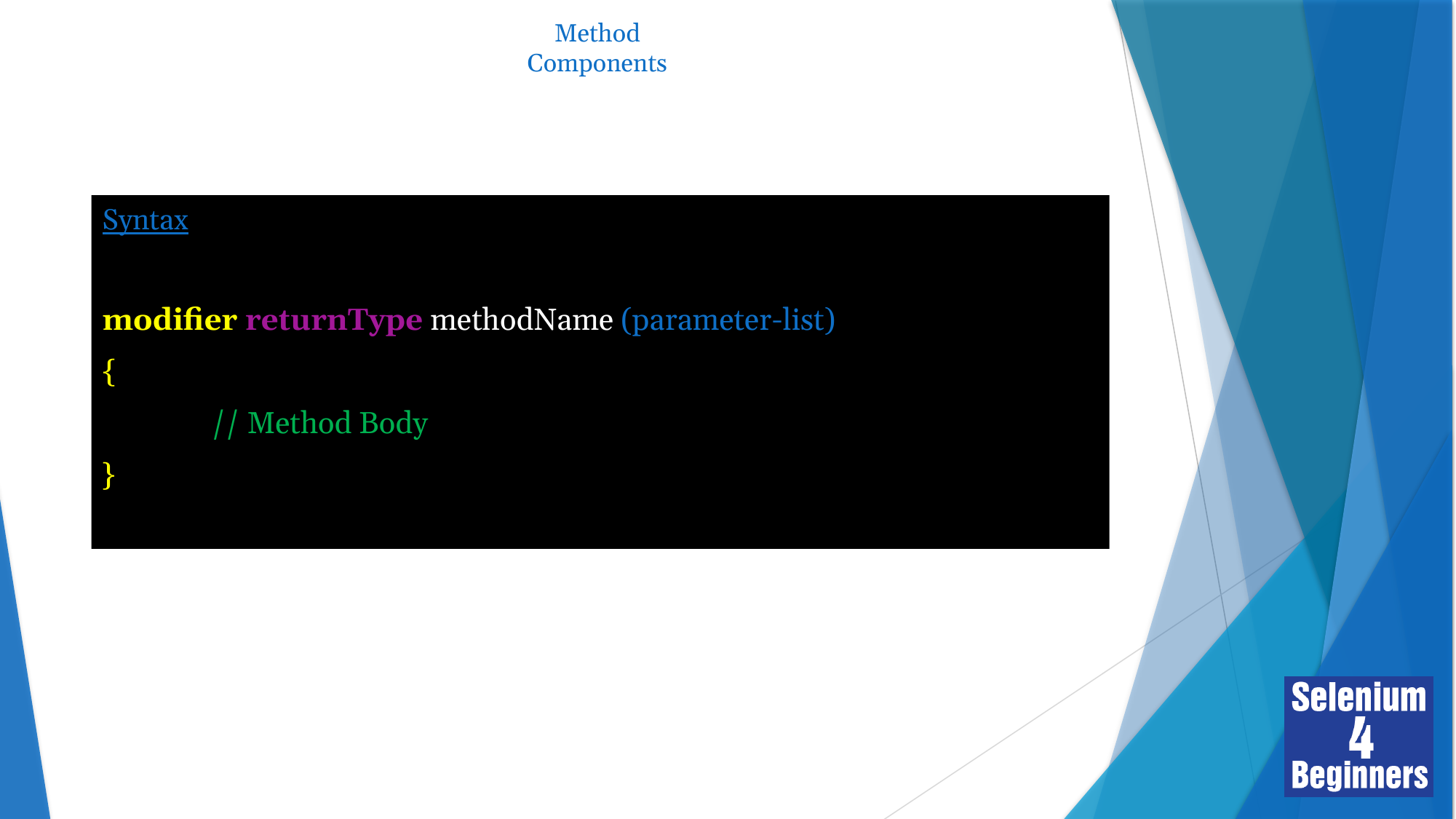

# Method Components
Syntax

modifier returnType methodName (parameter-list)
{
	// Method Body
}